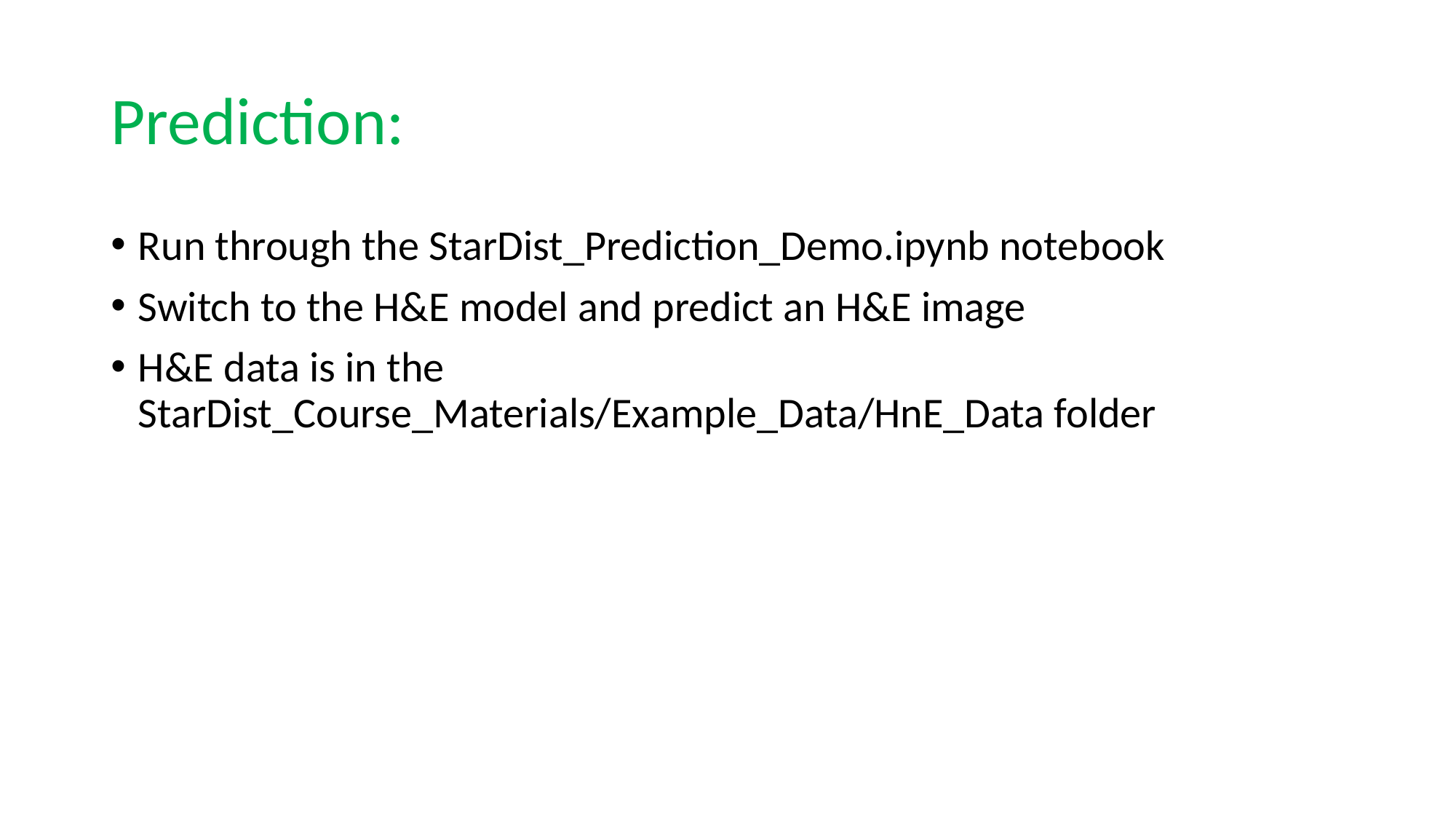

# Prediction:
Run through the StarDist_Prediction_Demo.ipynb notebook
Switch to the H&E model and predict an H&E image
H&E data is in the StarDist_Course_Materials/Example_Data/HnE_Data folder